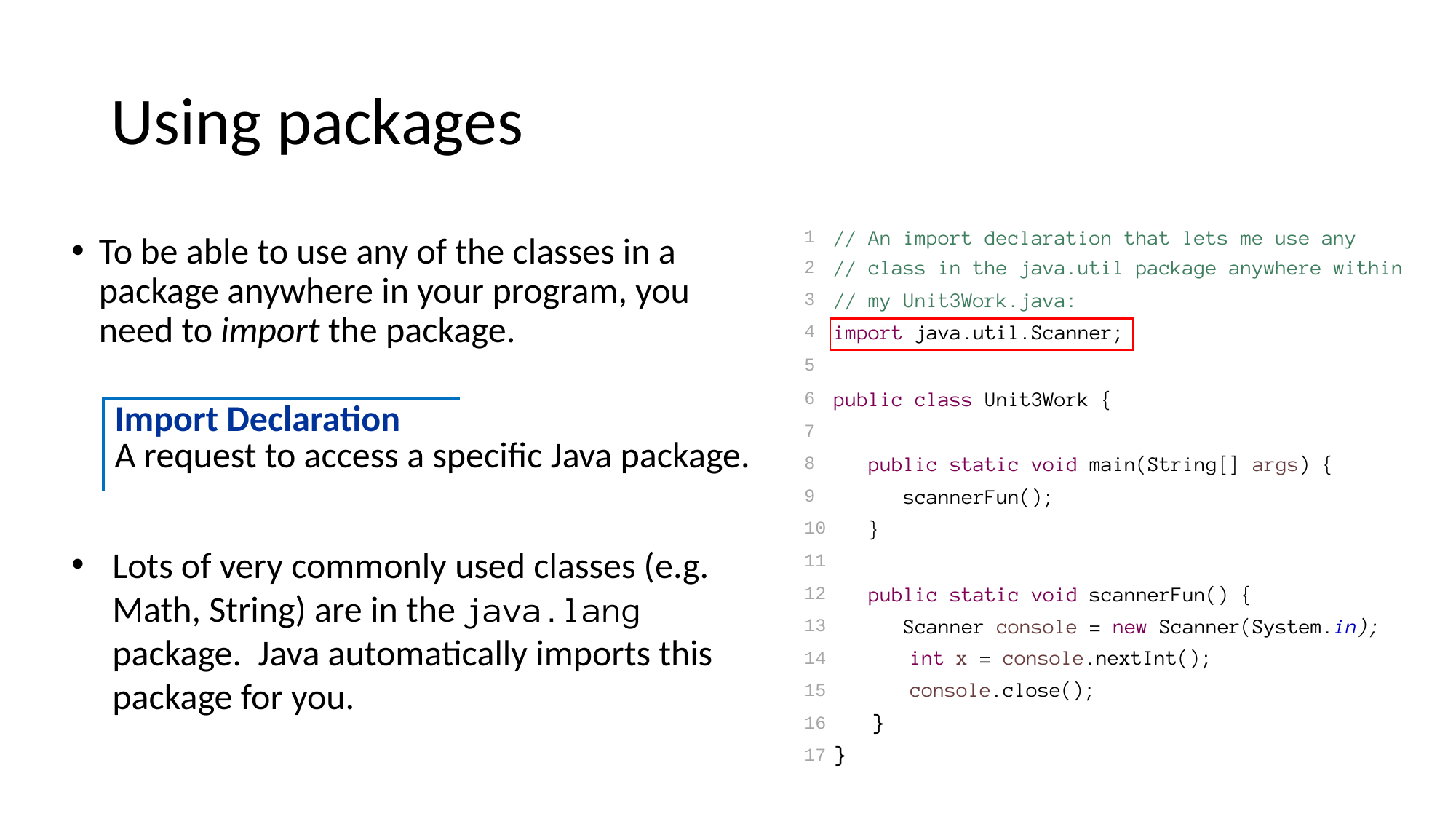

# Using packages
| 1 | // An import declaration that lets me use any |
| --- | --- |
| 2 | // class in the java.util package anywhere within |
| 3 | // my Unit3Work.java: |
| 4 | import java.util.Scanner; |
| 5 |  |
| 6 | public class Unit3Work { |
| 7 |  |
| 8 | public static void main(String[] args) { |
| 9 | scannerFun(); |
| 10 | } |
| 11 |  |
| 12 | public static void scannerFun() { |
| 13 | Scanner console = new Scanner(System.in); |
| 14 | int x = console.nextInt(); |
| 15 | console.close(); |
| 16 | } |
| 17 | } |
To be able to use any of the classes in a package anywhere in your program, you need to import the package.

| Import Declaration |  |
| --- | --- |
| A request to access a specific Java package. |  |
Lots of very commonly used classes (e.g. Math, String) are in the java.lang package.  Java automatically imports this package for you.